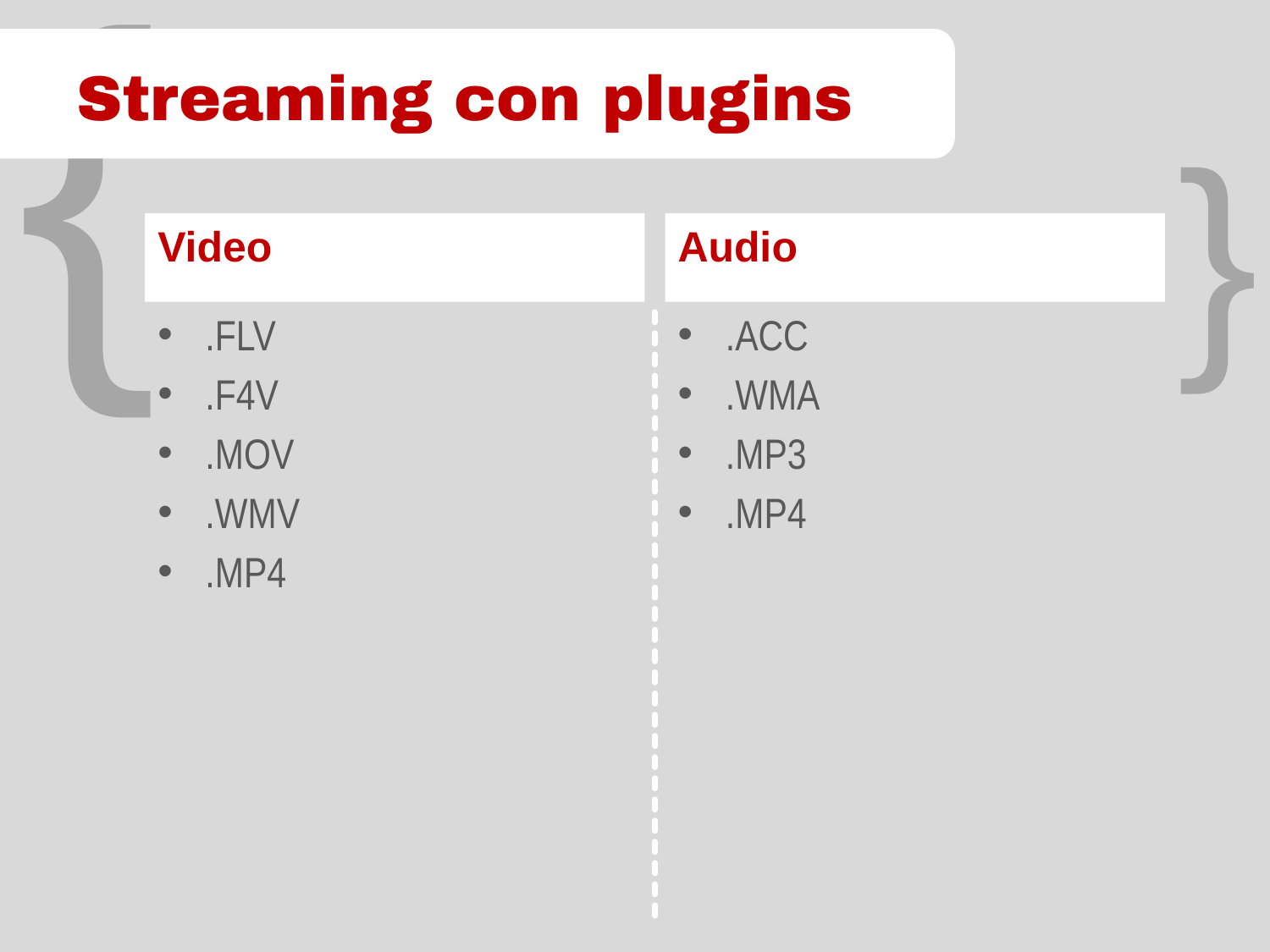

# Streaming con plugins
Video
Audio
.FLV
.F4V
.MOV
.WMV
.MP4
.ACC
.WMA
.MP3
.MP4